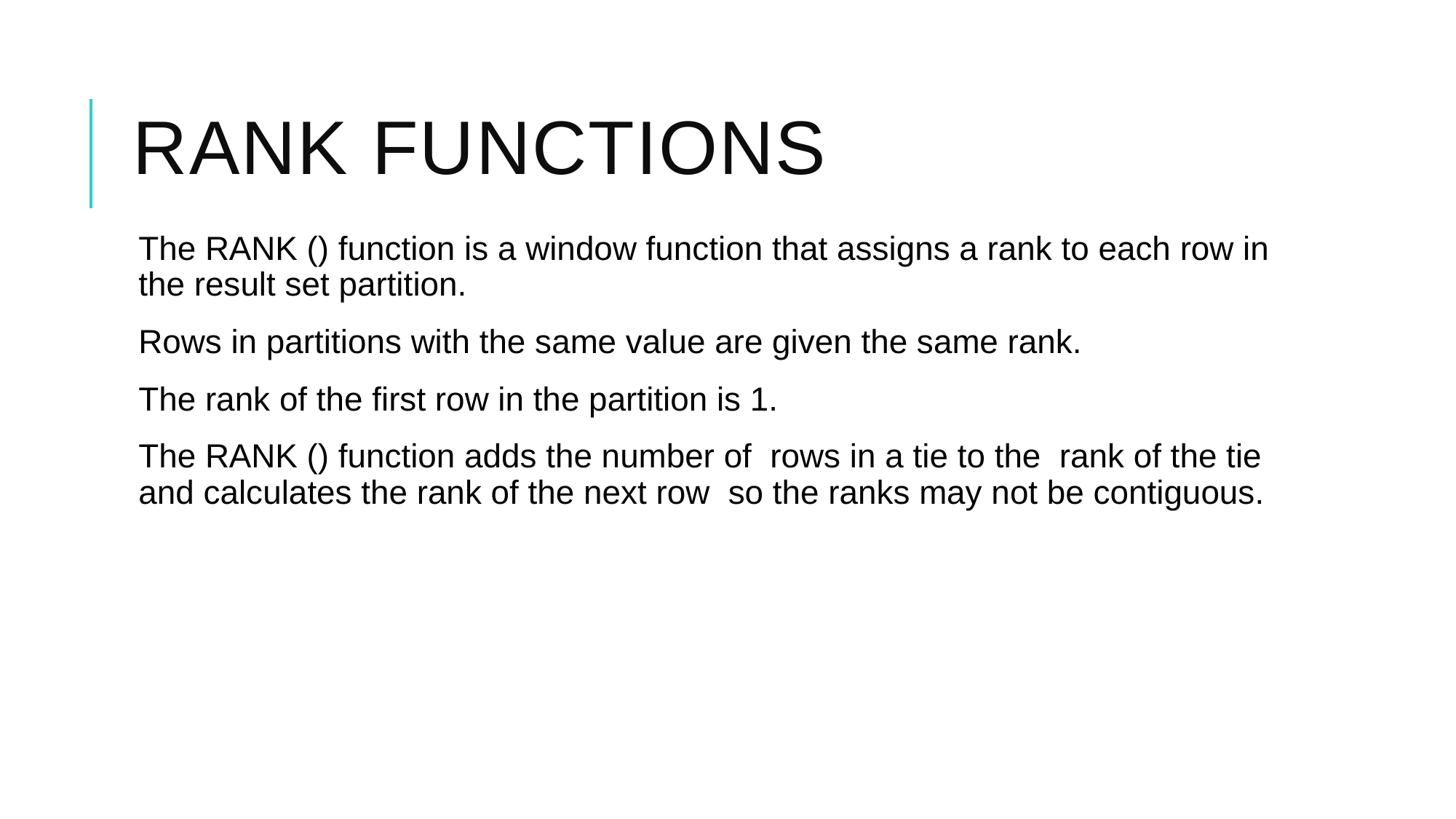

# Rank Functions
The RANK () function is a window function that assigns a rank to each row in the result set partition.
Rows in partitions with the same value are given the same rank.
The rank of the first row in the partition is 1.
The RANK () function adds the number of  rows in a tie to the  rank of the tie and calculates the rank of the next row  so the ranks may not be contiguous.